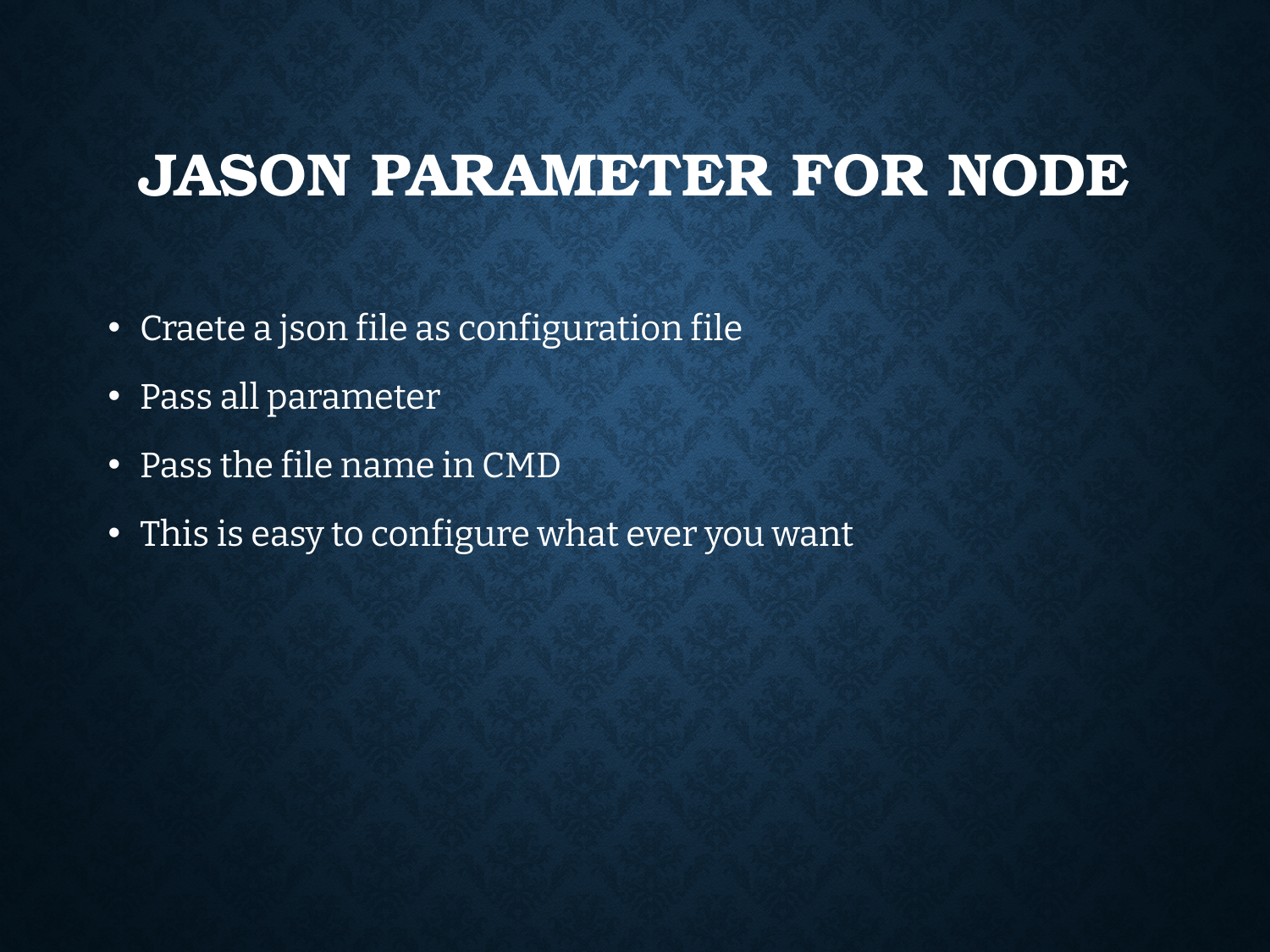

# Jason parameter for node
Craete a json file as configuration file
Pass all parameter
Pass the file name in CMD
This is easy to configure what ever you want